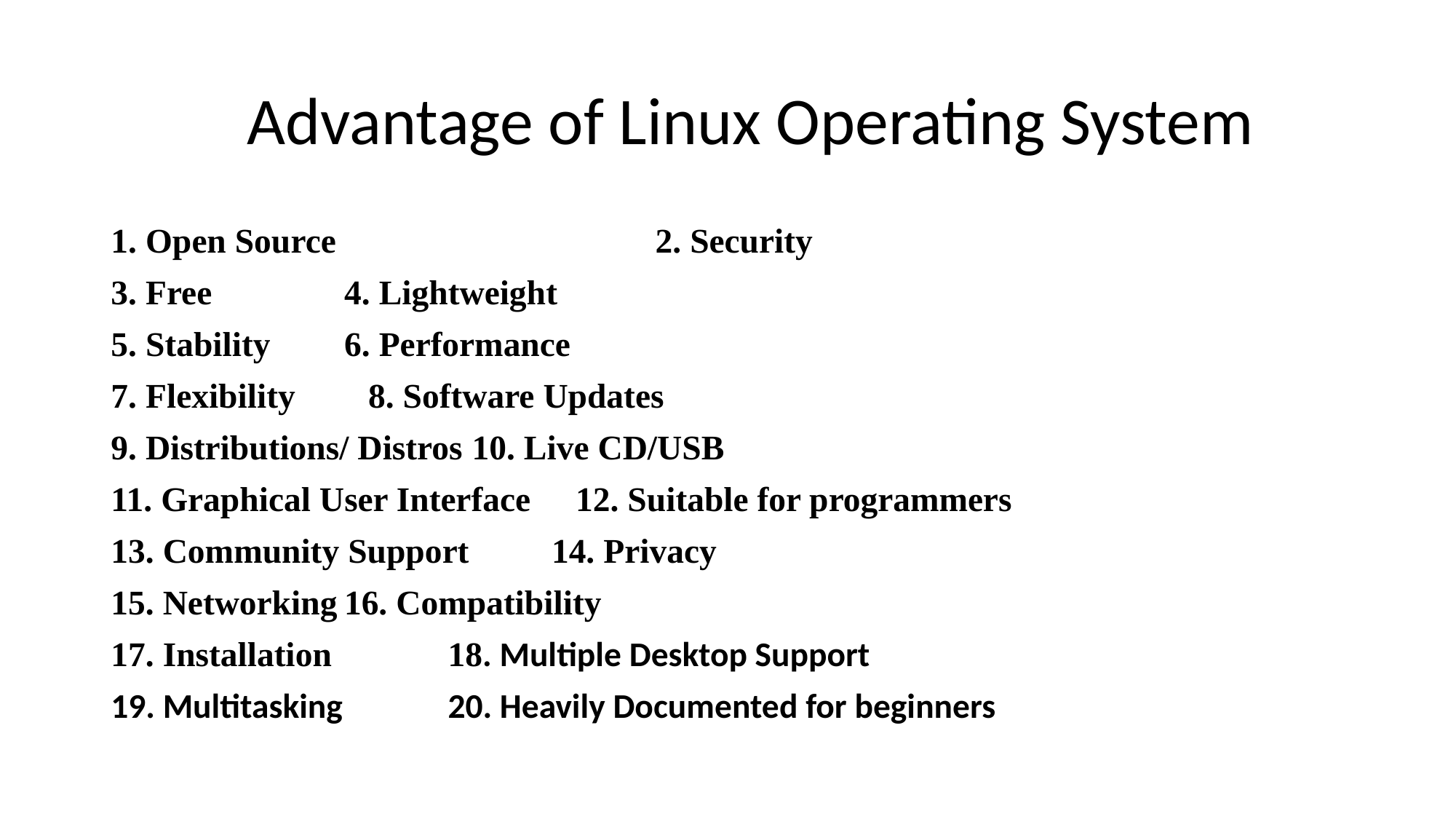

# Advantage of Linux Operating System
1. Open Source                                    		2. Security
3. Free            						4. Lightweight
5. Stability						6. Performance
7. Flexibility						8. Software Updates
9. Distributions/ Distros 				10. Live CD/USB
11. Graphical User Interface  			12. Suitable for programmers
13. Community Support				14. Privacy
15. Networking					16. Compatibility
17. Installation   					18. Multiple Desktop Support
19. Multitasking          				20. Heavily Documented for beginners